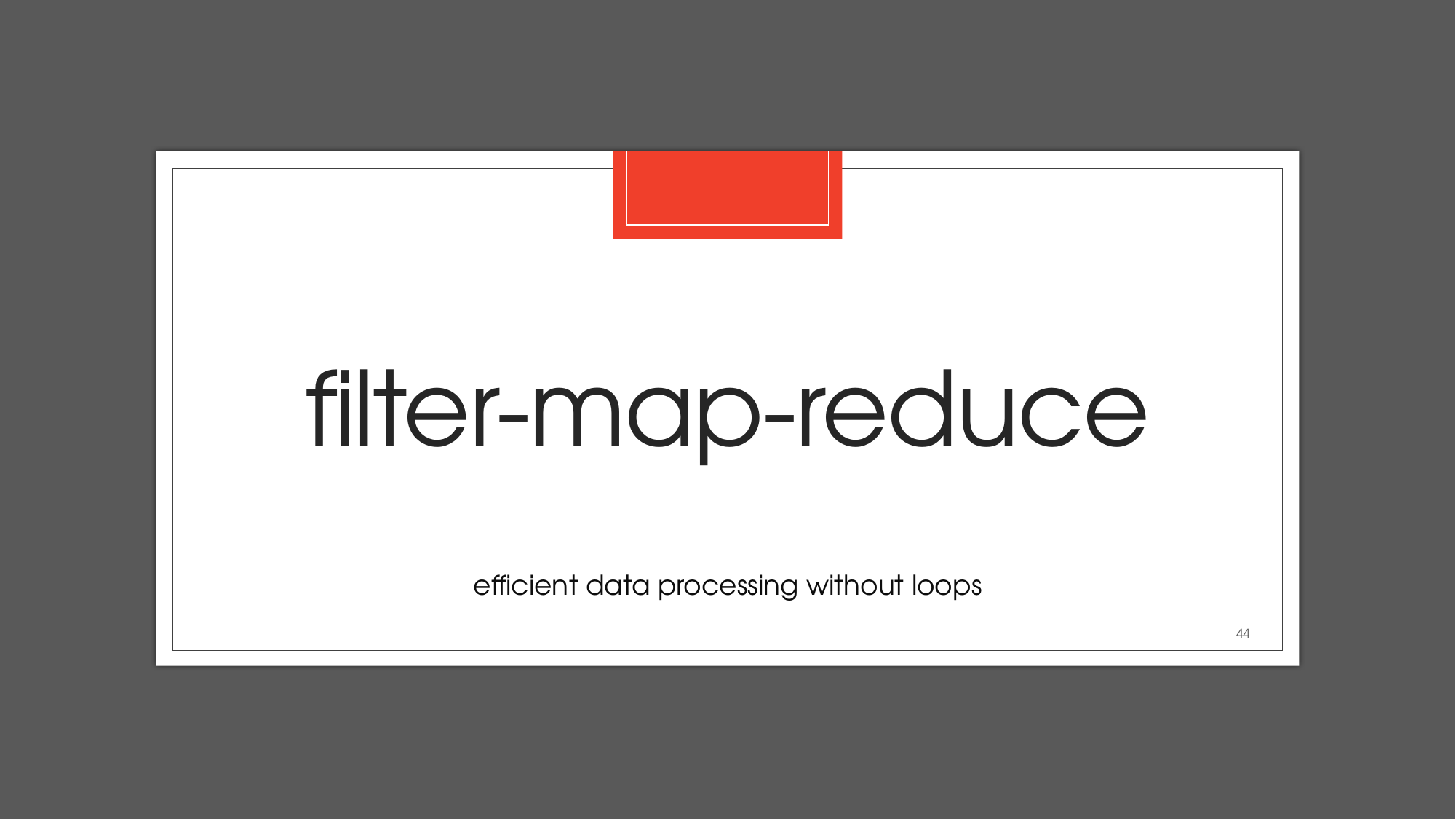

# filter-map-reduce
efficient data processing without loops
44